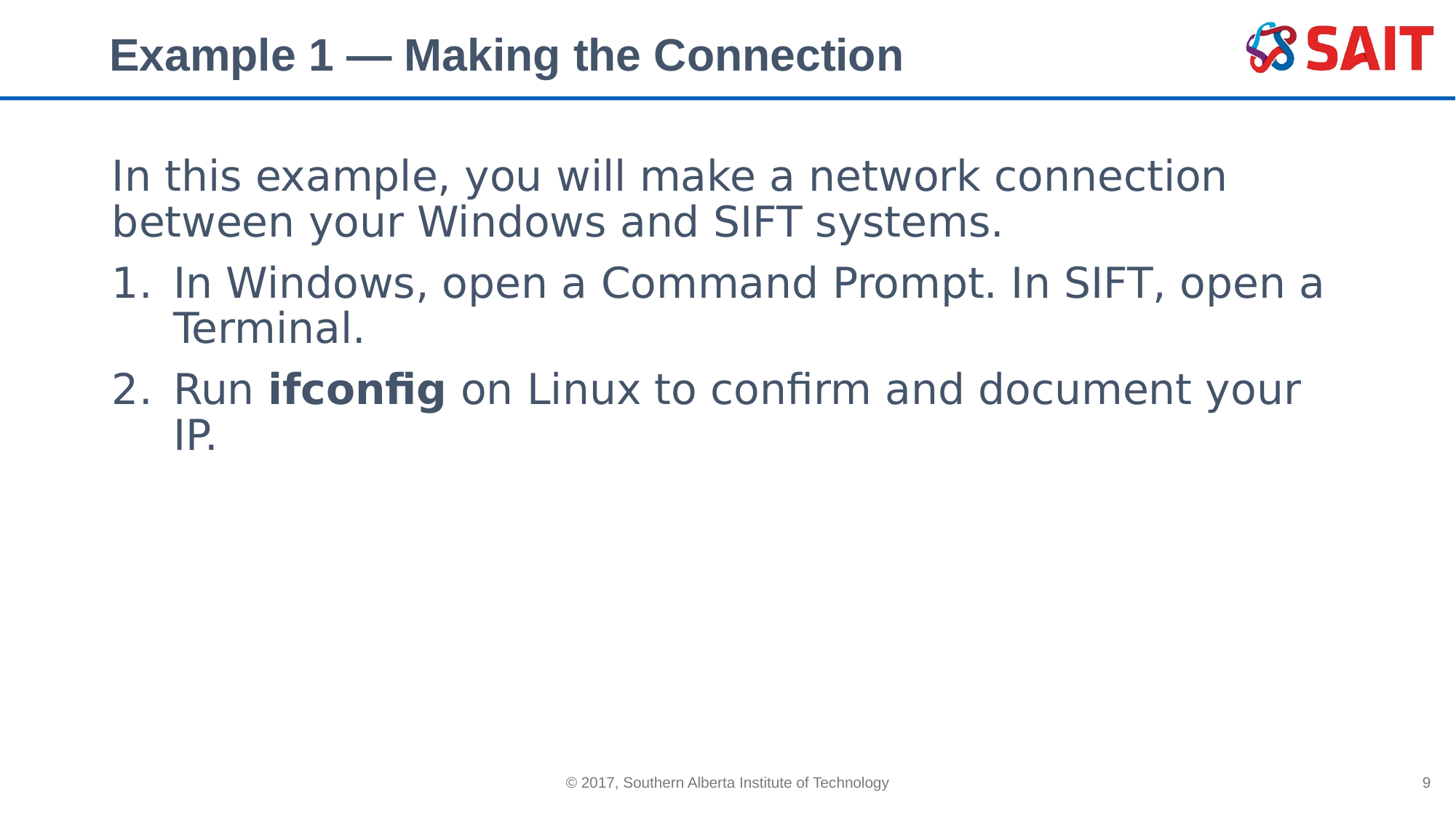

# Example 1 — Making the Connection
In this example, you will make a network connection between your Windows and SIFT systems.
In Windows, open a Command Prompt. In SIFT, open a Terminal.
Run ifconfig on Linux to confirm and document your IP.